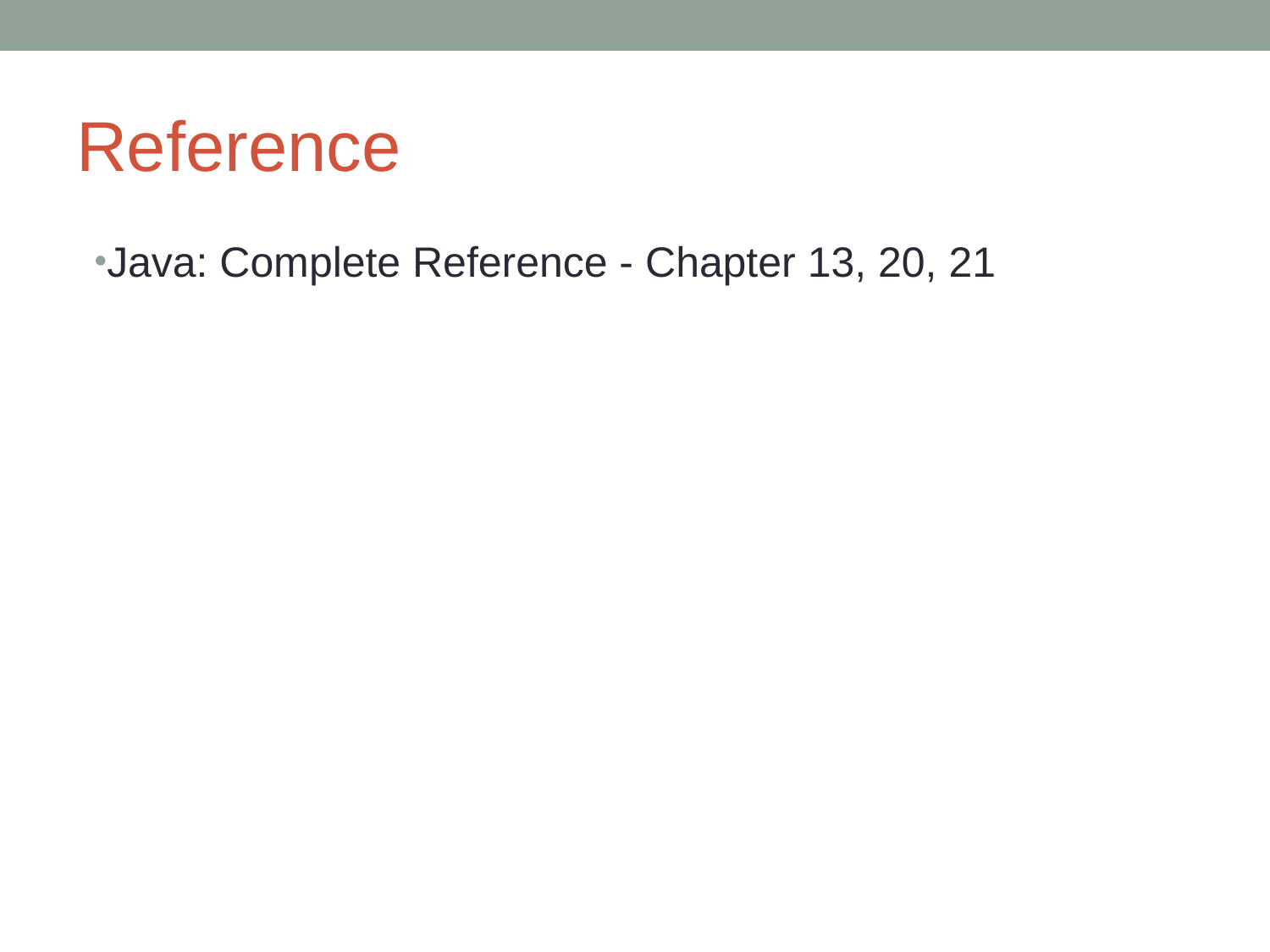

# Reference
Java: Complete Reference - Chapter 13, 20, 21